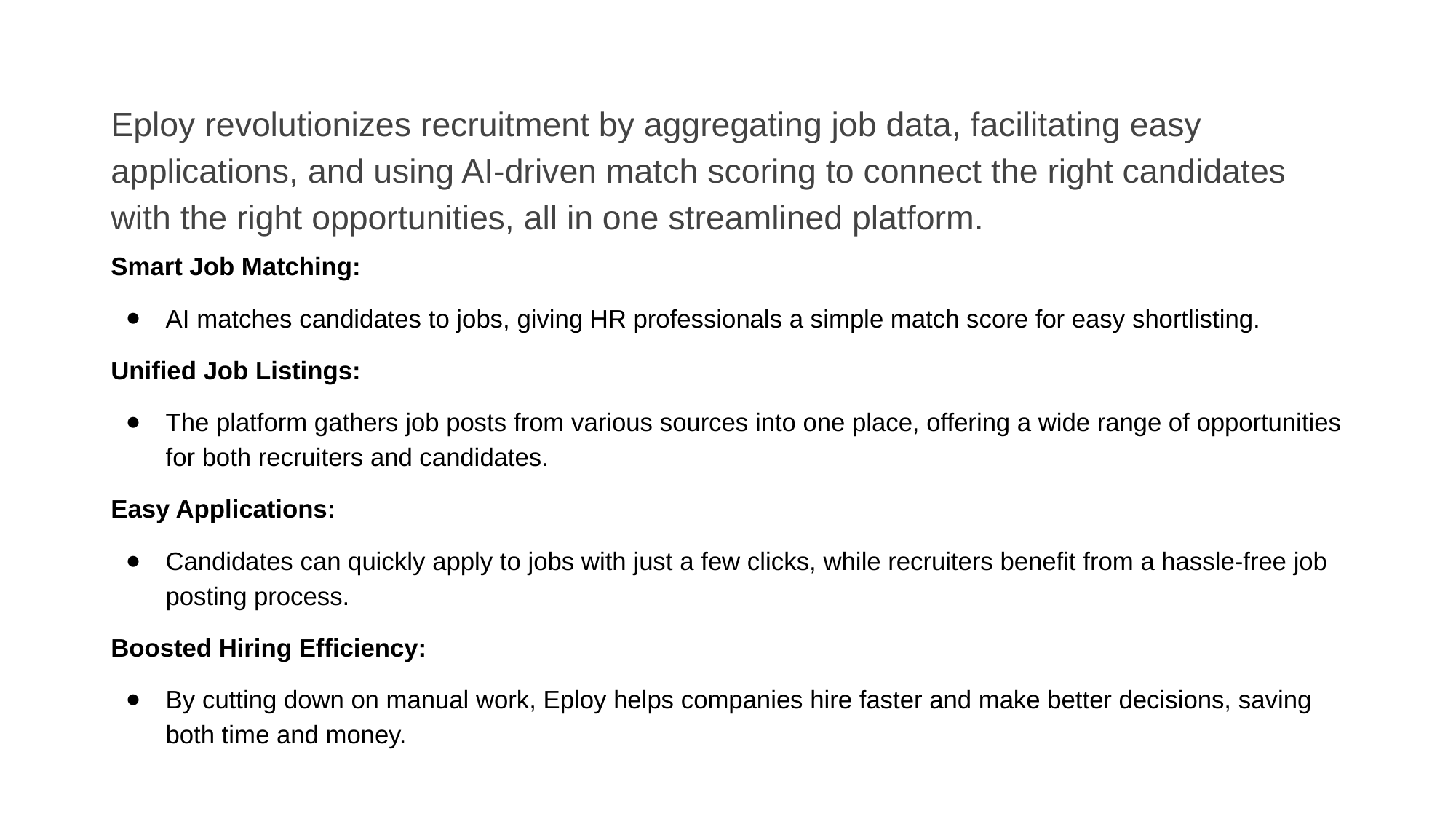

Eploy revolutionizes recruitment by aggregating job data, facilitating easy applications, and using AI-driven match scoring to connect the right candidates with the right opportunities, all in one streamlined platform.
Smart Job Matching:
AI matches candidates to jobs, giving HR professionals a simple match score for easy shortlisting.
Unified Job Listings:
The platform gathers job posts from various sources into one place, offering a wide range of opportunities for both recruiters and candidates.
Easy Applications:
Candidates can quickly apply to jobs with just a few clicks, while recruiters benefit from a hassle-free job posting process.
Boosted Hiring Efficiency:
By cutting down on manual work, Eploy helps companies hire faster and make better decisions, saving both time and money.